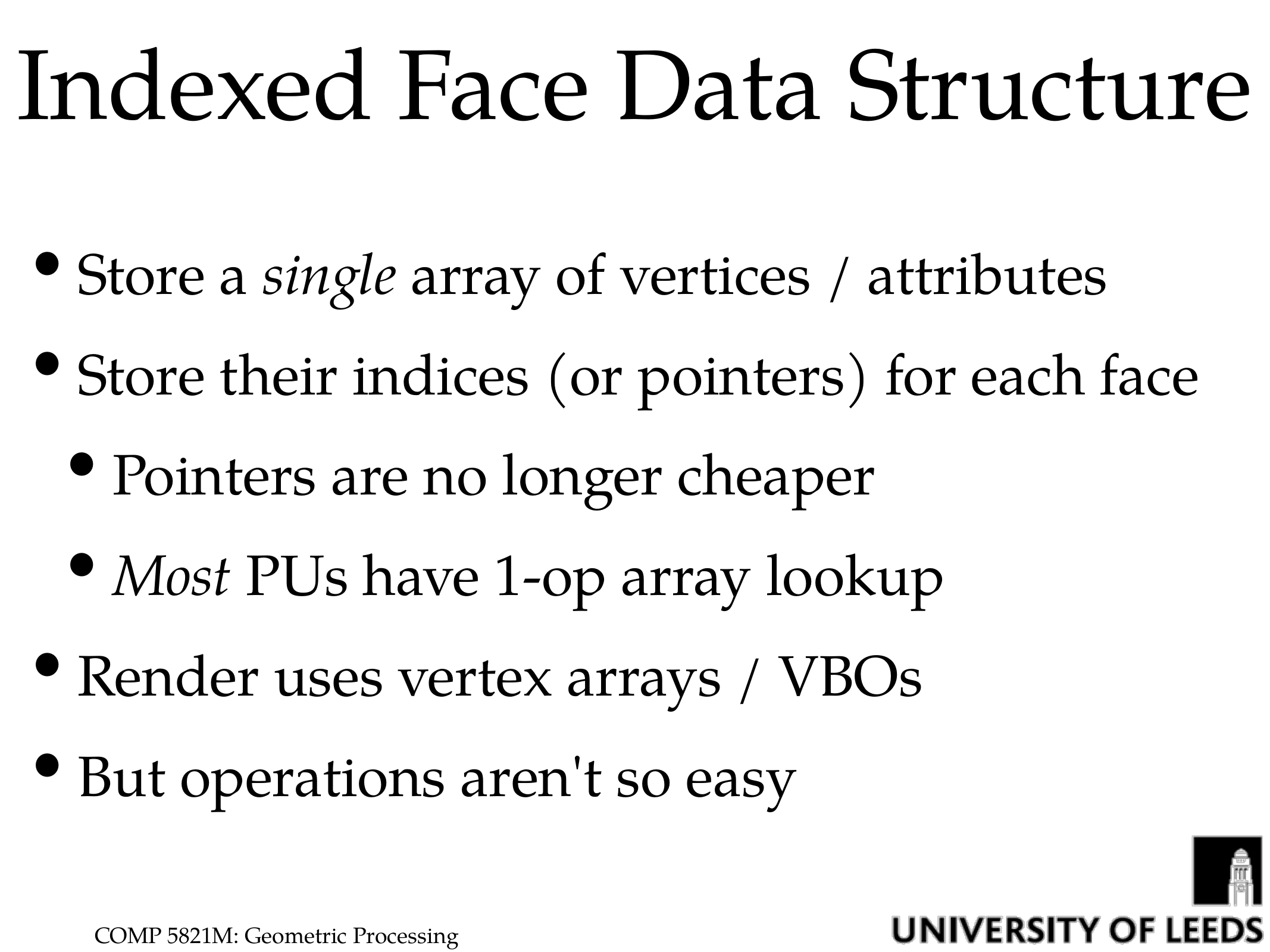

# Indexed Face Data Structure
Store a single array of vertices / attributes
Store their indices (or pointers) for each face
Pointers are no longer cheaper
Most PUs have 1-op array lookup
Render uses vertex arrays / VBOs
But operations aren't so easy